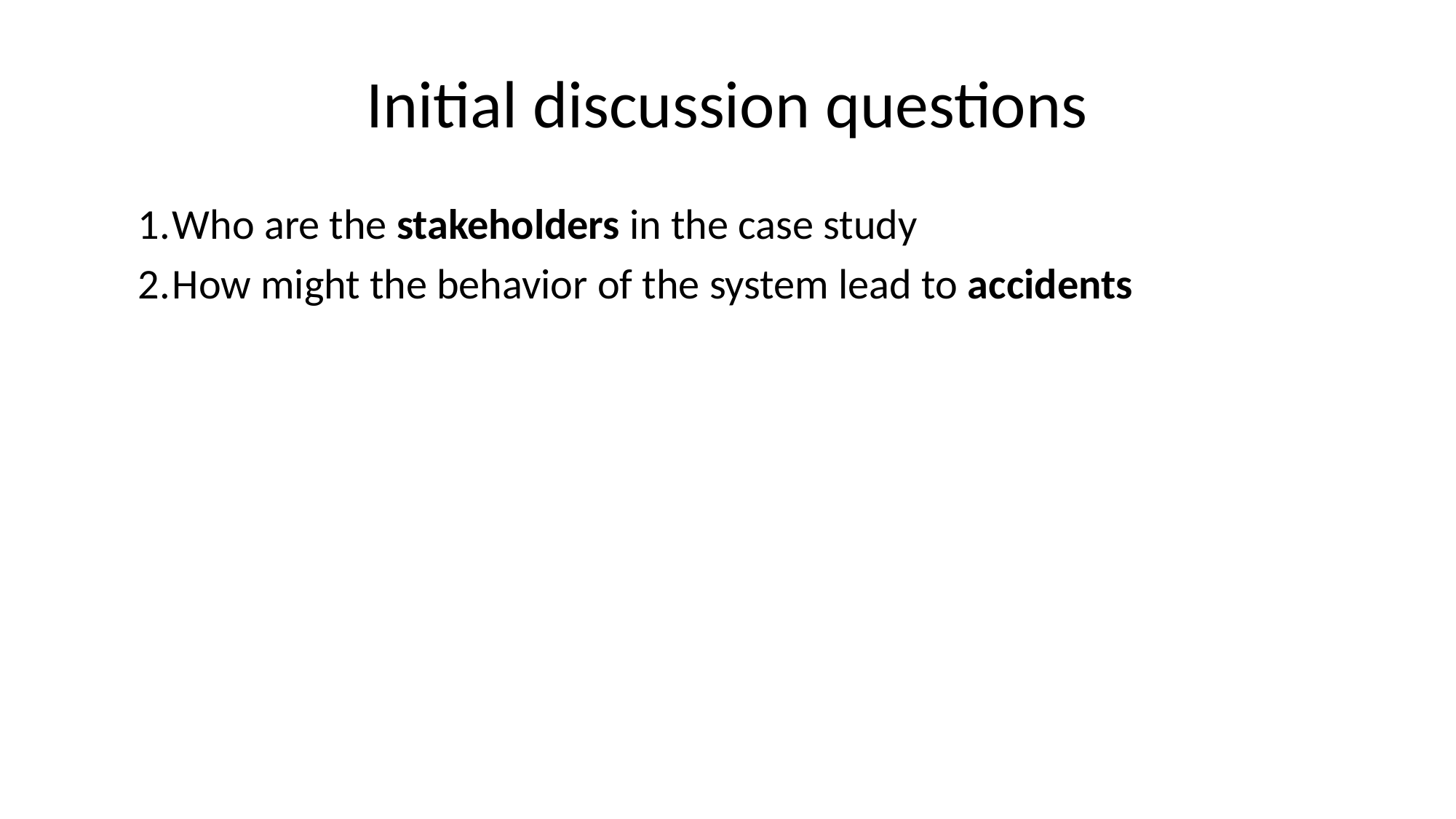

# Initial discussion questions
Who are the stakeholders in the case study
How might the behavior of the system lead to accidents